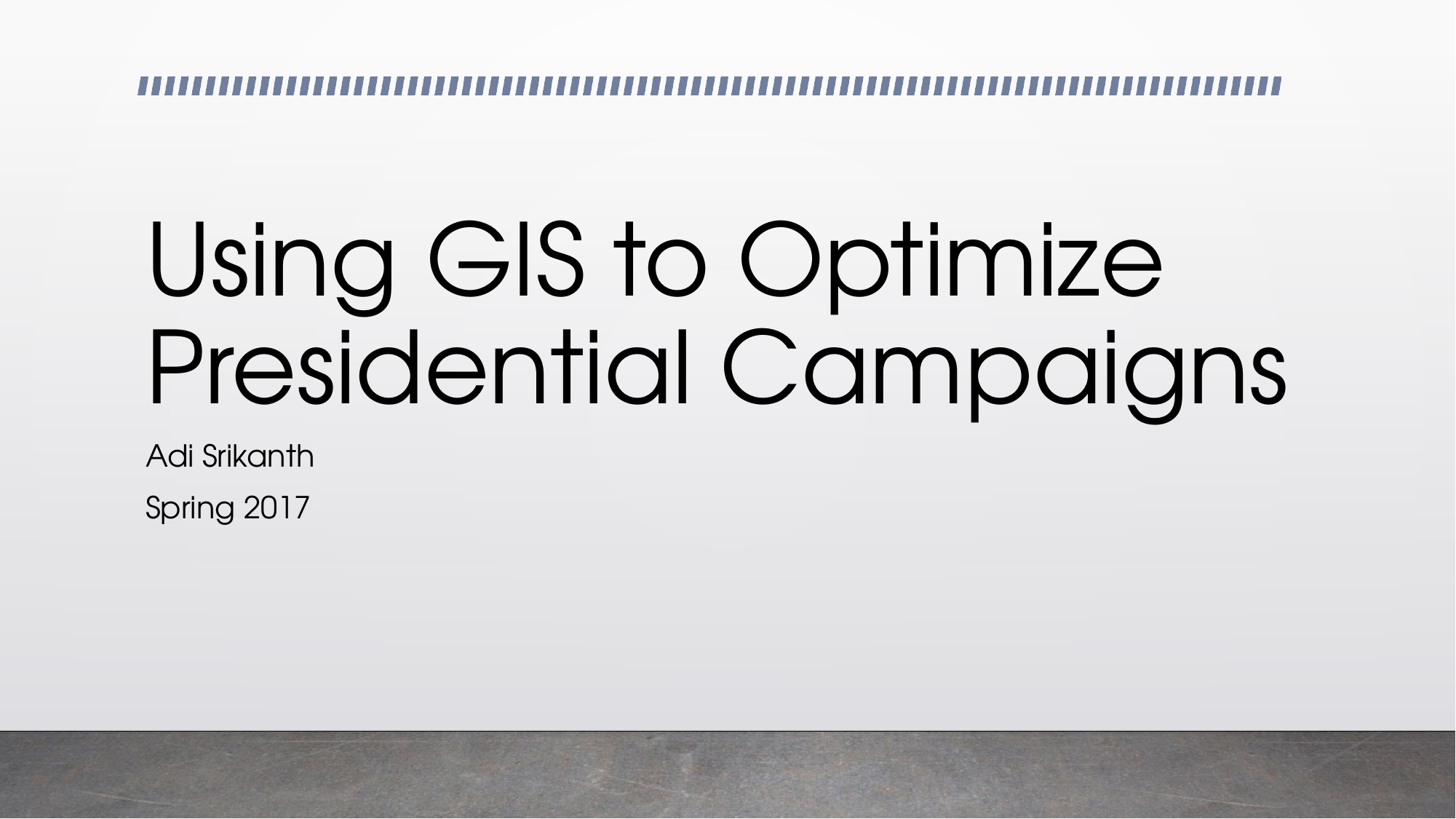

# Using GIS to Optimize Presidential Campaigns
Adi Srikanth
Spring 2017